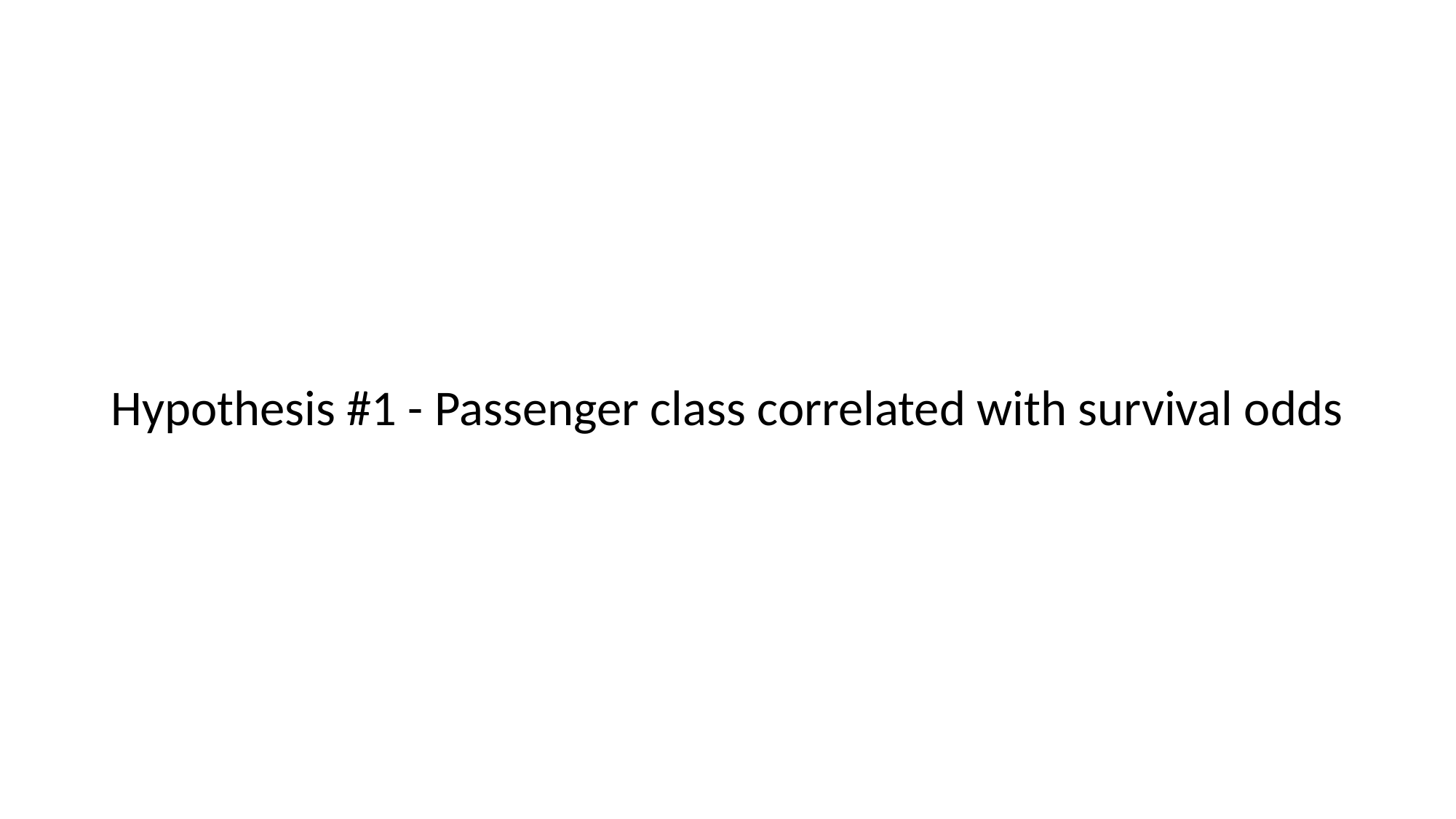

# Hypothesis #1 - Passenger class correlated with survival odds